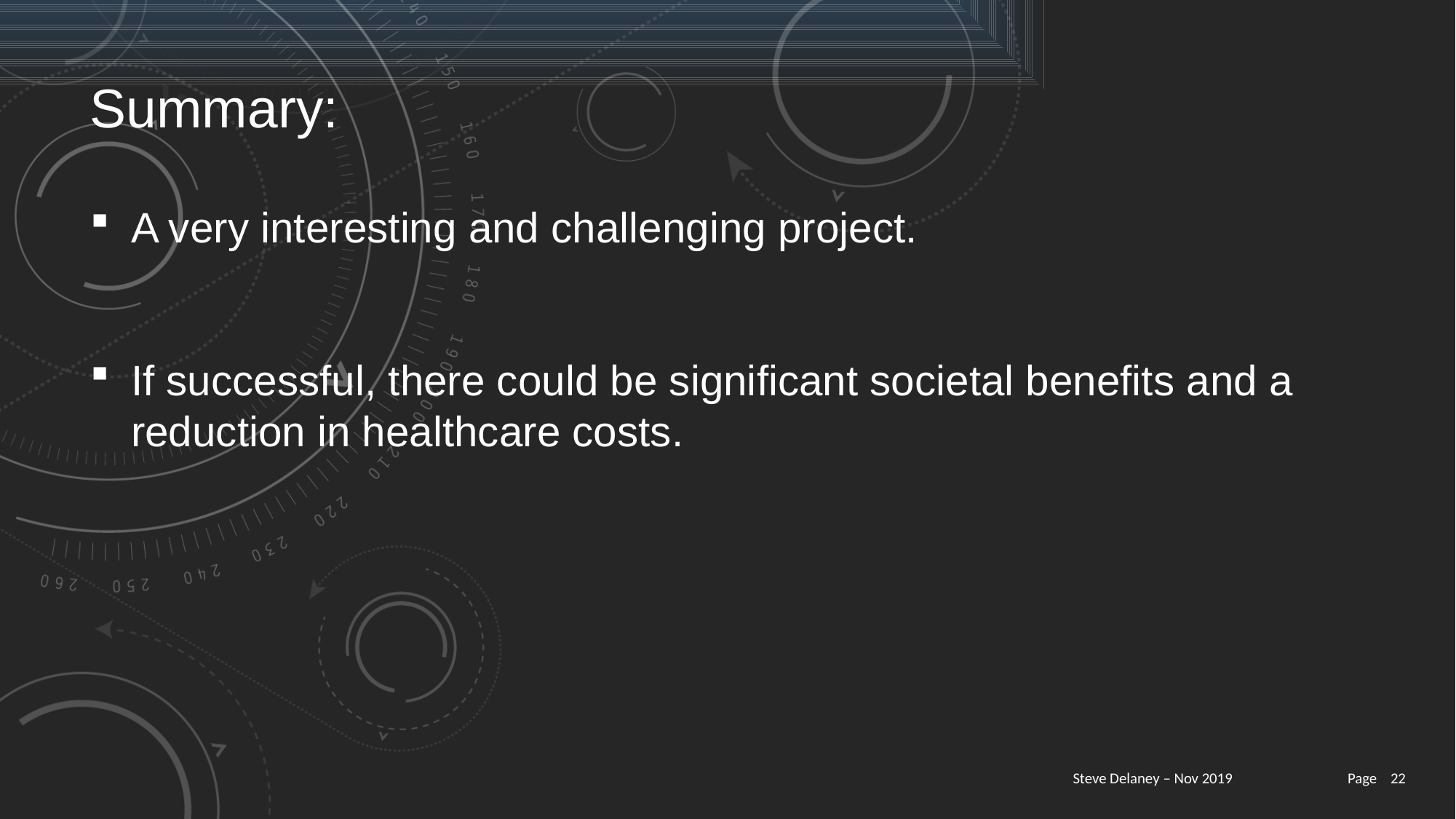

Summary:

A very interesting and challenging project.
If successful, there could be significant societal benefits and a reduction in healthcare costs.
 Page    22
Steve Delaney – Nov 2019